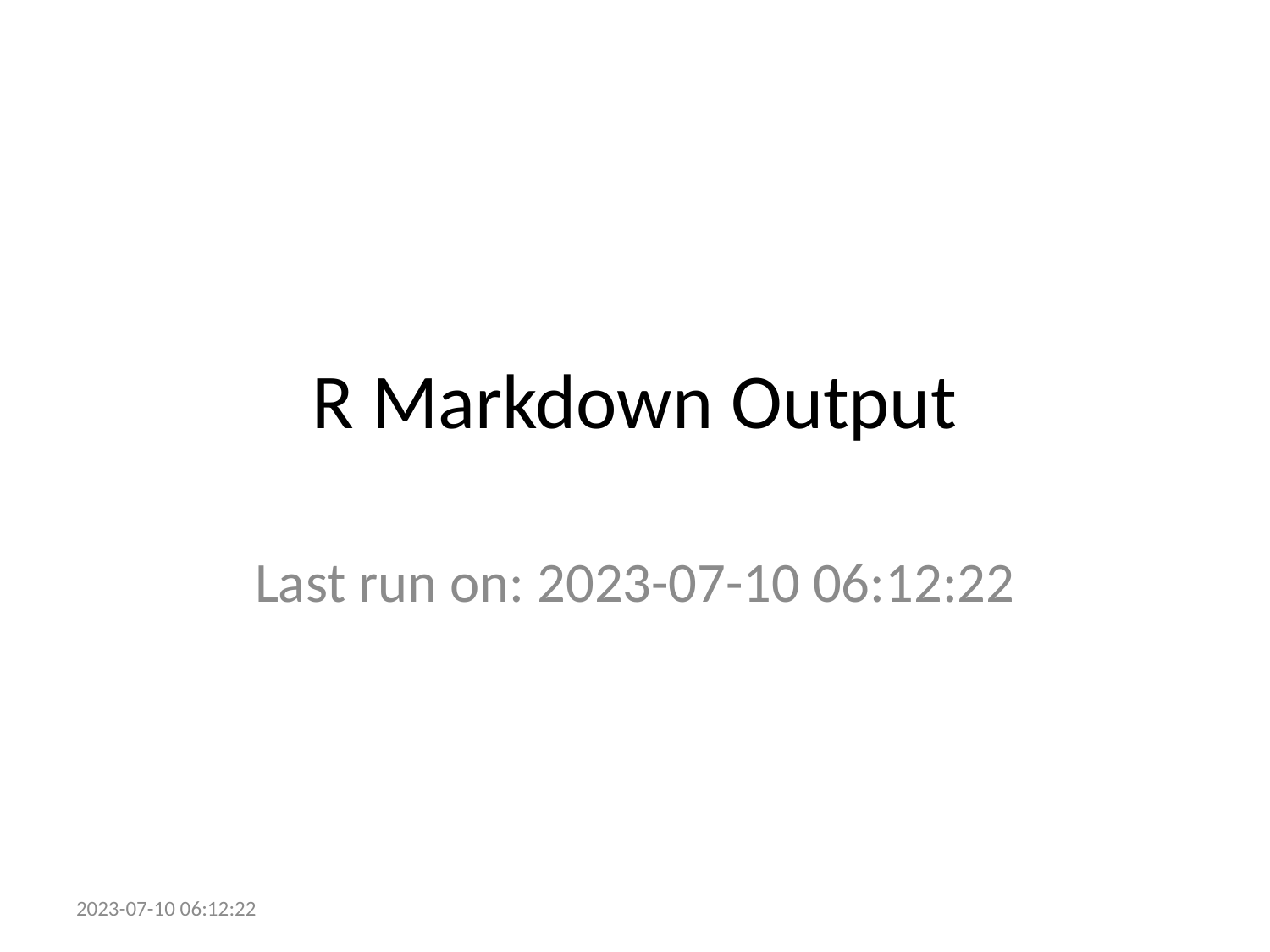

# R Markdown Output
Last run on: 2023-07-10 06:12:22
2023-07-10 06:12:22